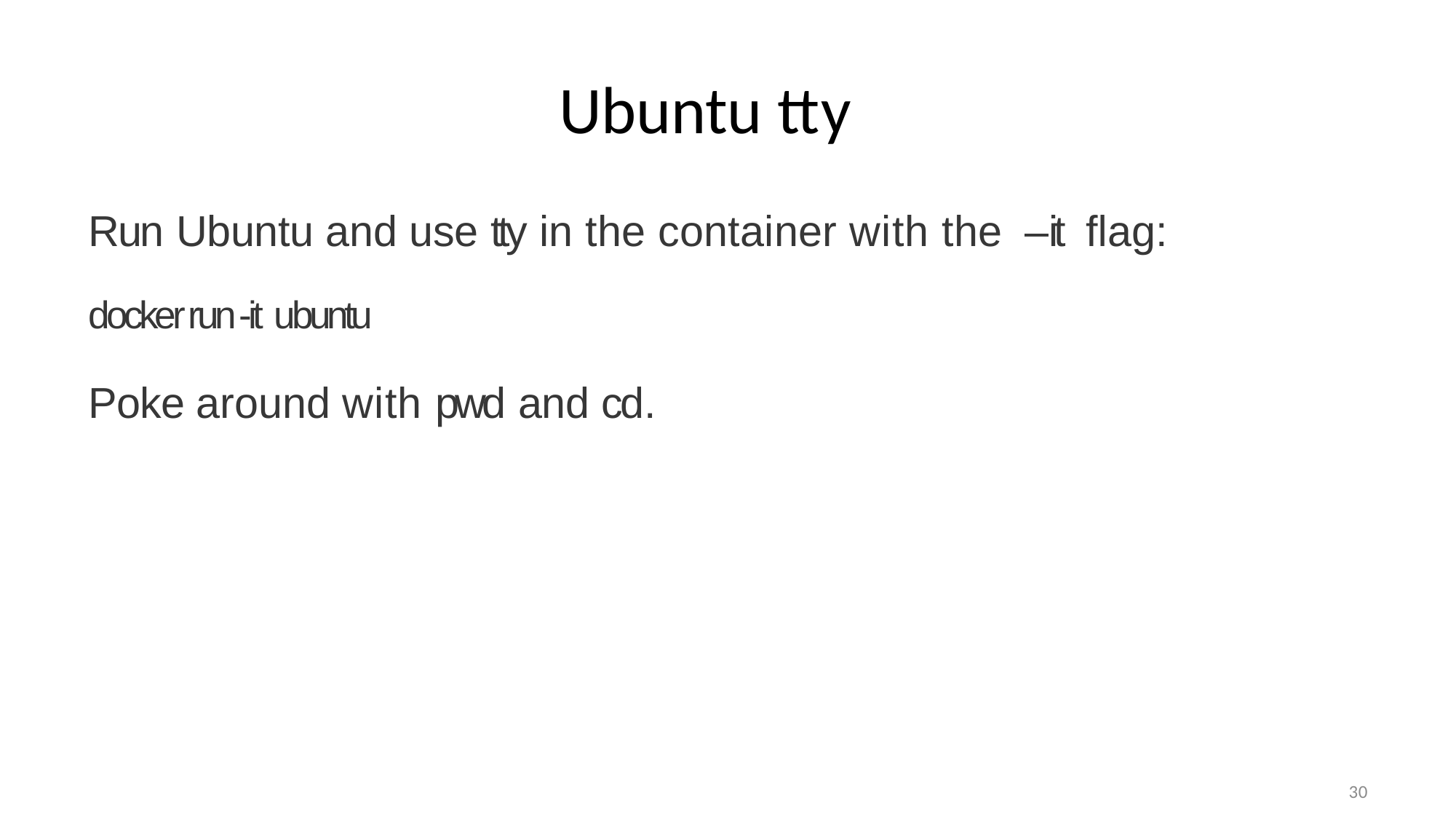

# Ubuntu tty
Run Ubuntu and use tty in the container with the  –it  ﬂag:
docker run -it ubuntu

Poke around with pwd and cd.
30